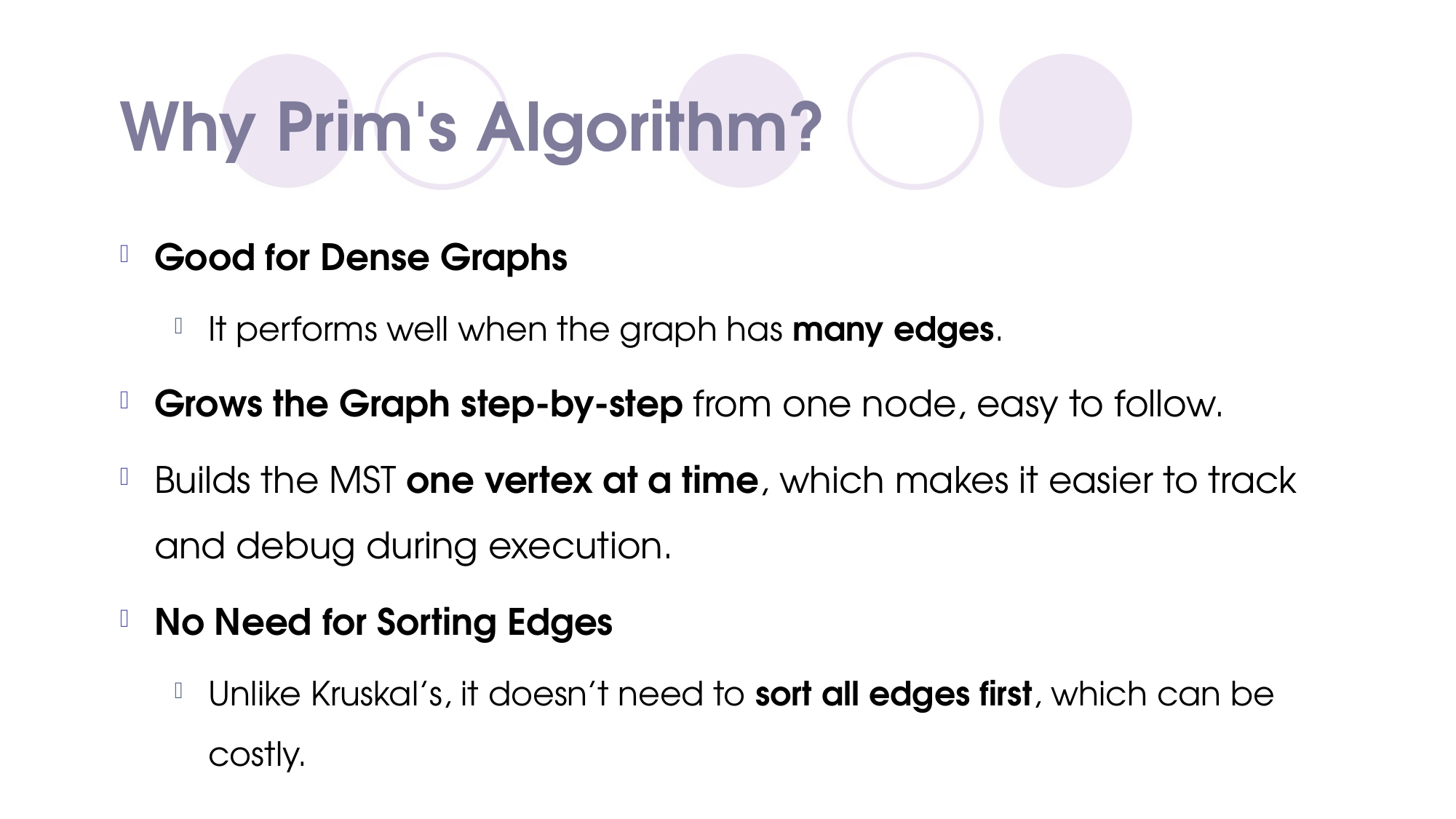

# Why Prim's Algorithm?
Good for Dense Graphs
It performs well when the graph has many edges.
Grows the Graph step-by-step from one node, easy to follow.
Builds the MST one vertex at a time, which makes it easier to track and debug during execution.
No Need for Sorting Edges
Unlike Kruskal’s, it doesn’t need to sort all edges first, which can be costly.